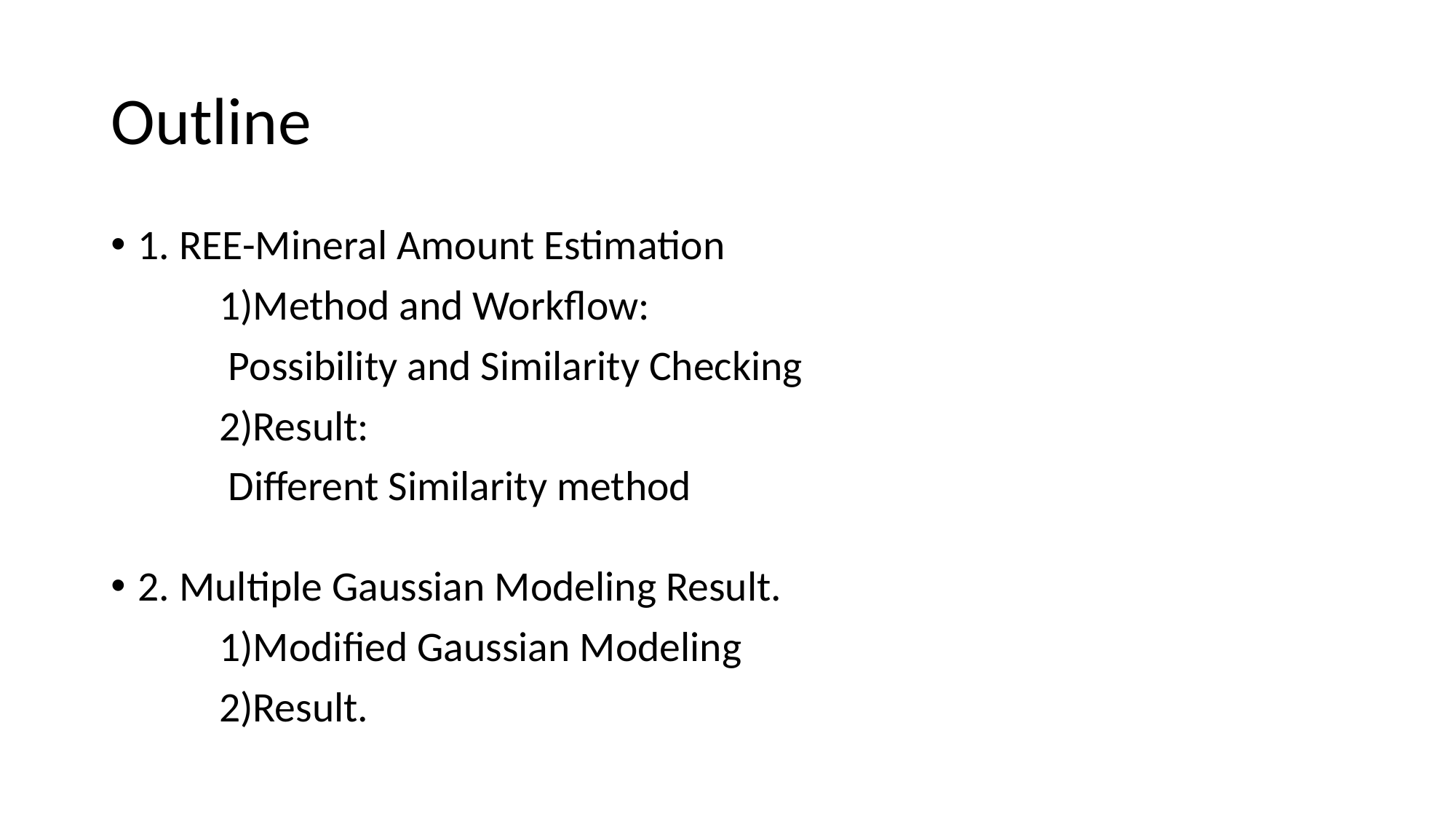

# Outline
1. REE-Mineral Amount Estimation
	1)Method and Workflow:
		 Possibility and Similarity Checking
	2)Result:
		 Different Similarity method

2. Multiple Gaussian Modeling Result.
	1)Modified Gaussian Modeling
	2)Result.